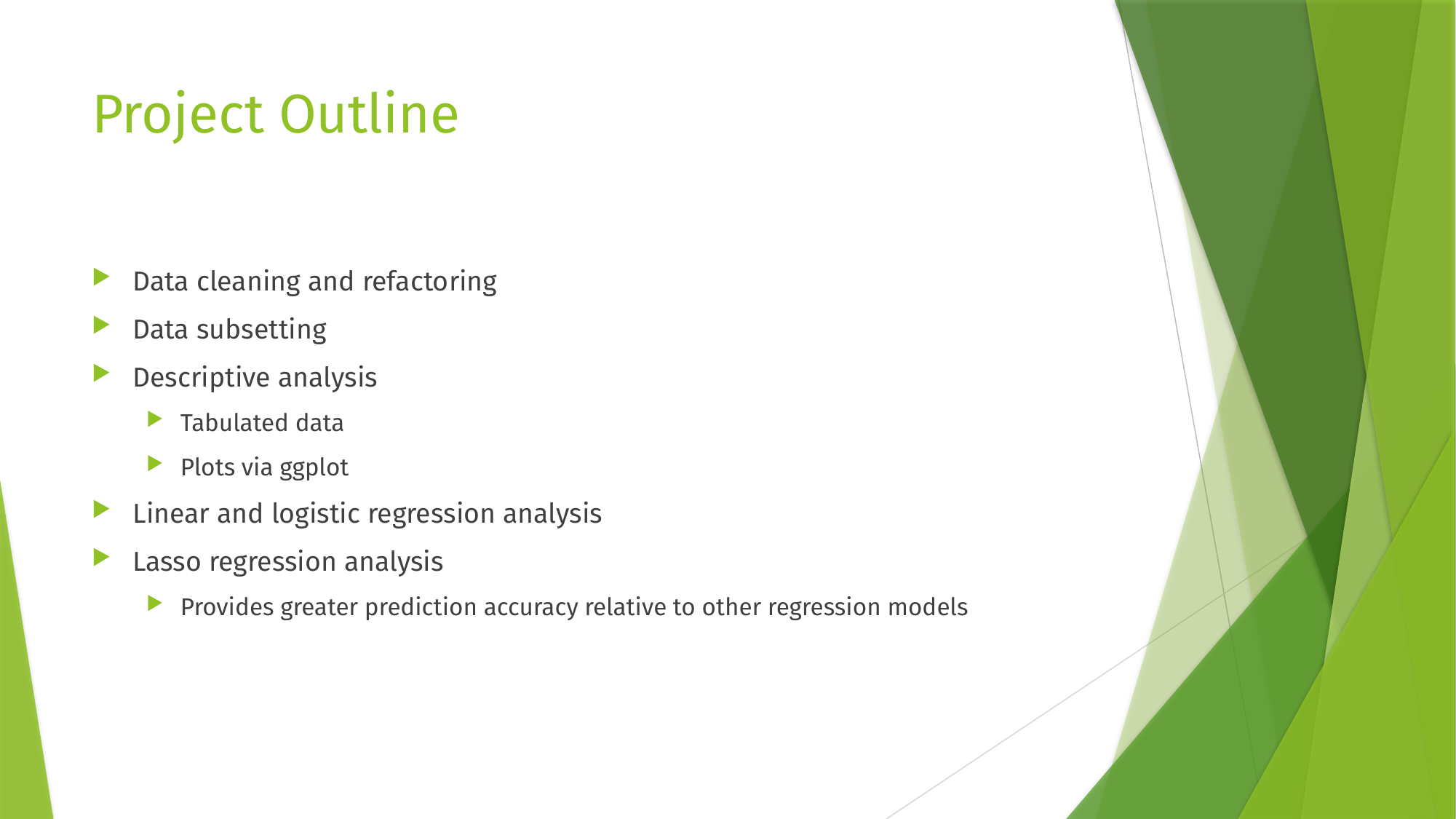

# Project Outline
Data cleaning and refactoring
Data subsetting
Descriptive analysis
Tabulated data
Plots via ggplot
Linear and logistic regression analysis
Lasso regression analysis
Provides greater prediction accuracy relative to other regression models